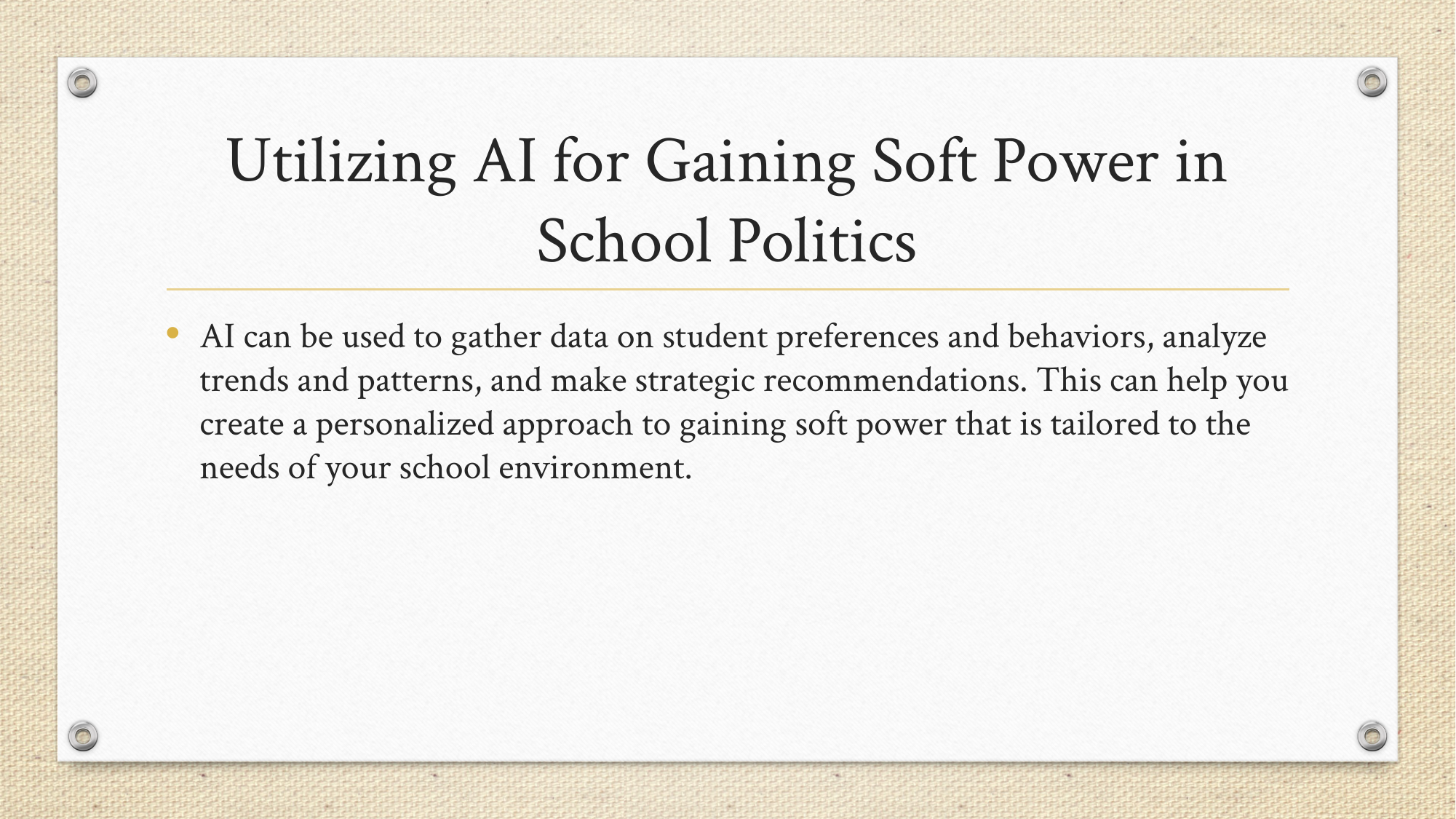

# Utilizing AI for Gaining Soft Power in School Politics
AI can be used to gather data on student preferences and behaviors, analyze trends and patterns, and make strategic recommendations. This can help you create a personalized approach to gaining soft power that is tailored to the needs of your school environment.